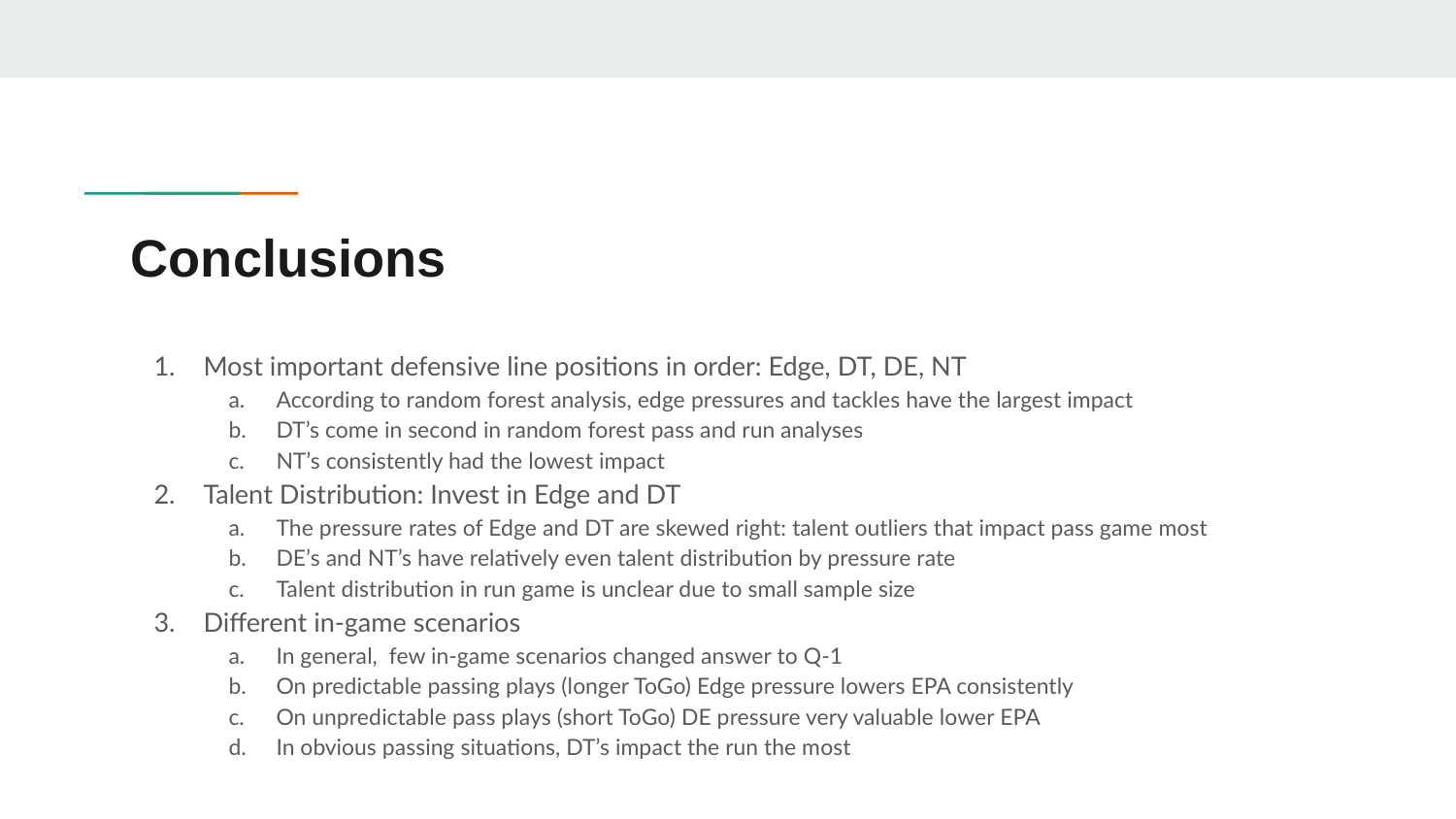

# Conclusions
Most important defensive line positions in order: Edge, DT, DE, NT
According to random forest analysis, edge pressures and tackles have the largest impact
DT’s come in second in random forest pass and run analyses
NT’s consistently had the lowest impact
Talent Distribution: Invest in Edge and DT
The pressure rates of Edge and DT are skewed right: talent outliers that impact pass game most
DE’s and NT’s have relatively even talent distribution by pressure rate
Talent distribution in run game is unclear due to small sample size
Different in-game scenarios
In general,  few in-game scenarios changed answer to Q-1
On predictable passing plays (longer ToGo) Edge pressure lowers EPA consistently
On unpredictable pass plays (short ToGo) DE pressure very valuable lower EPA
In obvious passing situations, DT’s impact the run the most